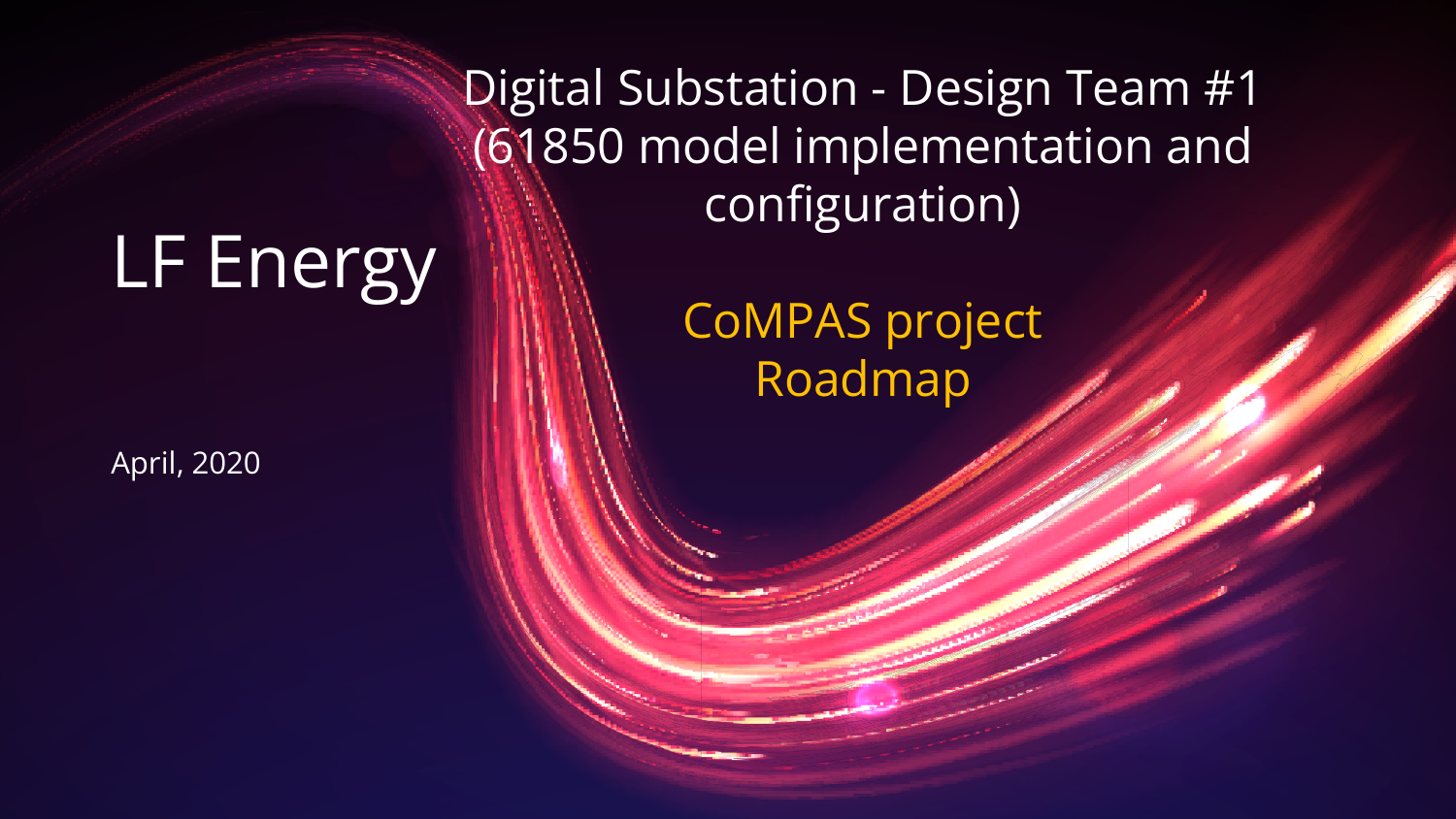

Digital Substation - Design Team #1
(61850 model implementation and configuration)

CoMPAS project
Roadmap
# LF Energy
April, 2020